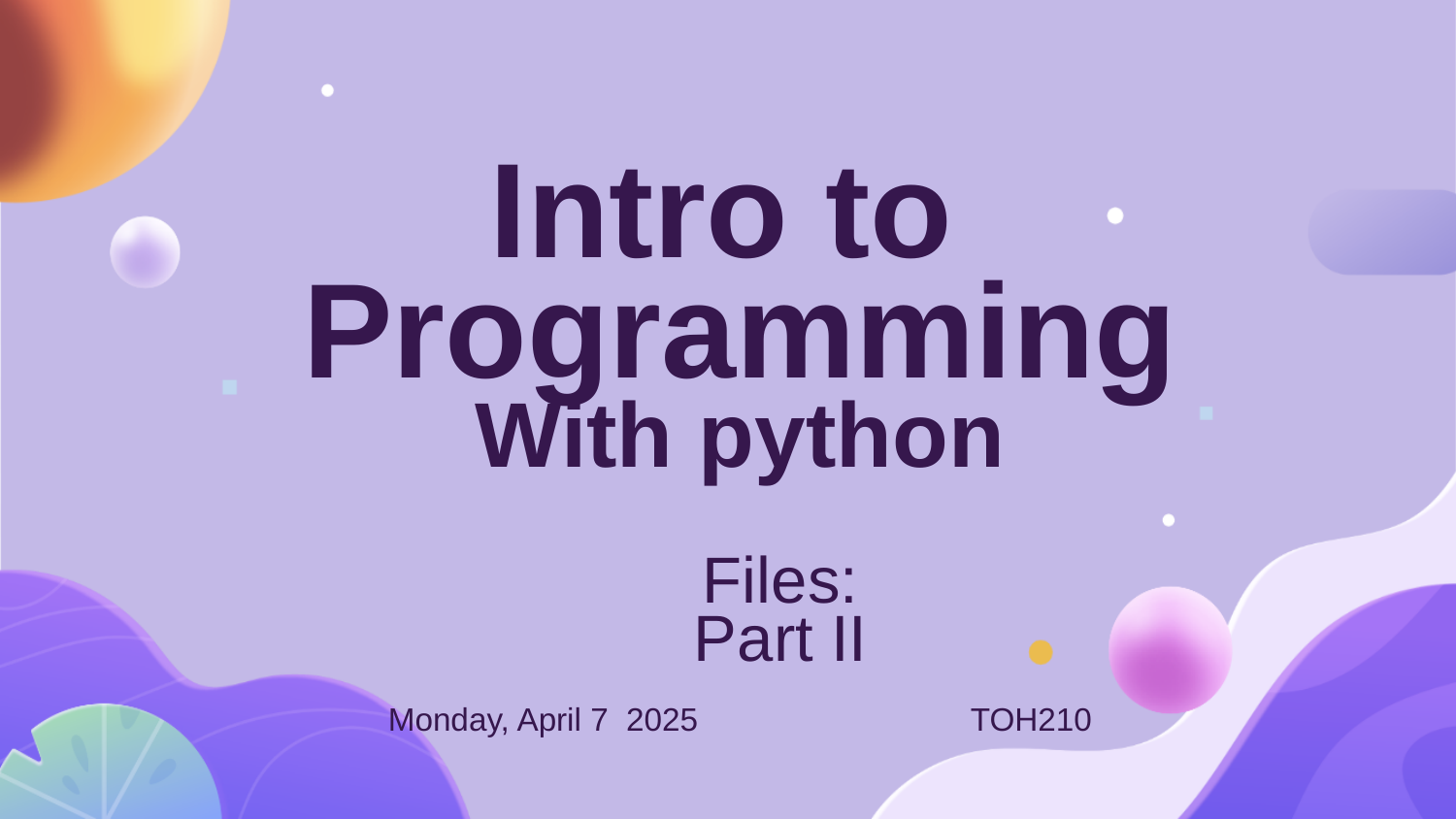

# Intro to
Programming
With python

Files:
Part II
Monday, April 7  2025	 	TOH210